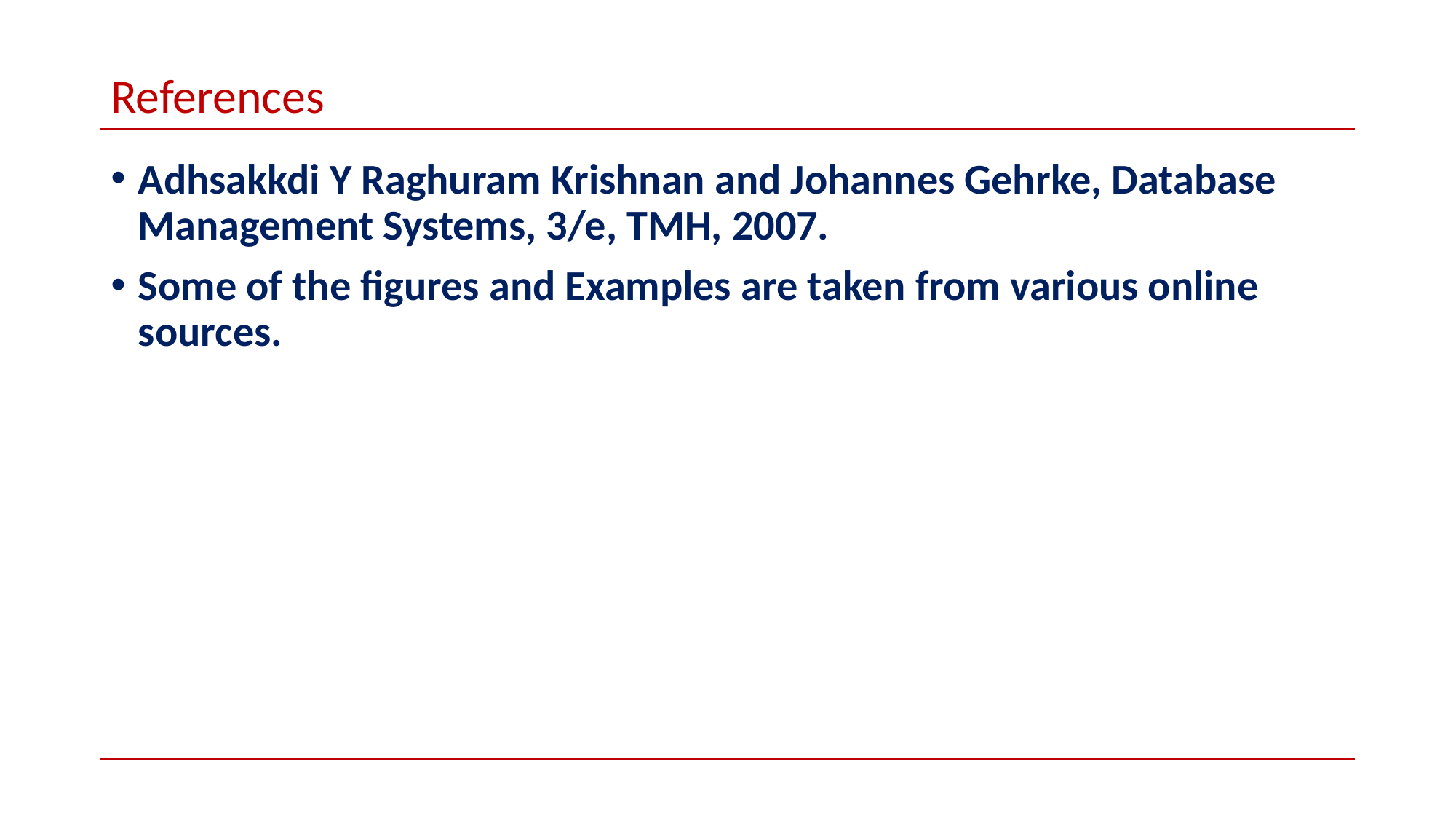

# References
Adhsakkdi Y Raghuram Krishnan and Johannes Gehrke, Database Management Systems, 3/e, TMH, 2007.
Some of the figures and Examples are taken from various online sources.